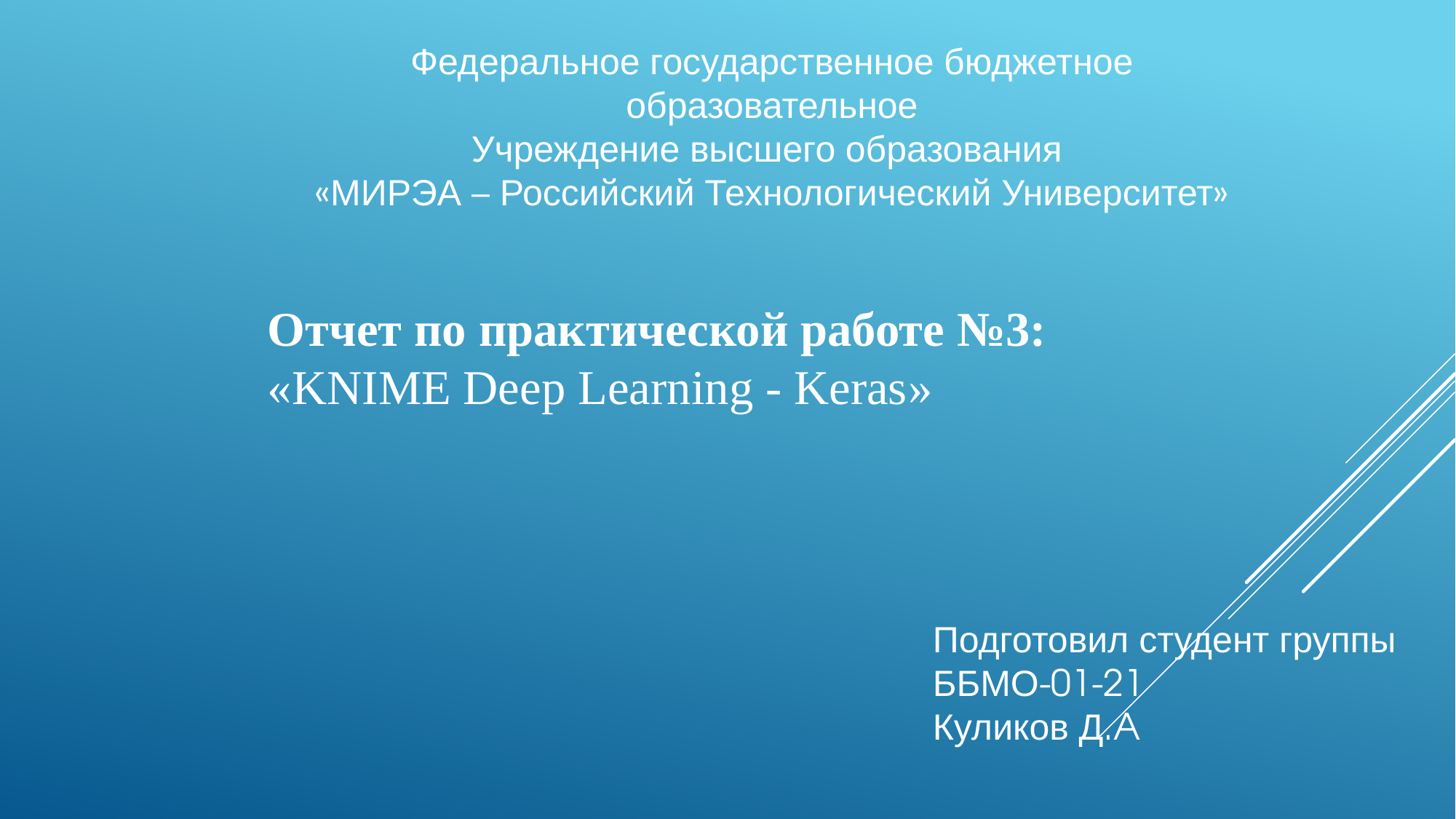

Федеральное государственное бюджетное образовательное
Учреждение высшего образования
«МИРЭА – Российский Технологический Университет»
Отчет по практической работе №3:
«KNIME Deep Learning - Keras»
Подготовил студент группы ББМО-01-21
Куликов Д.A